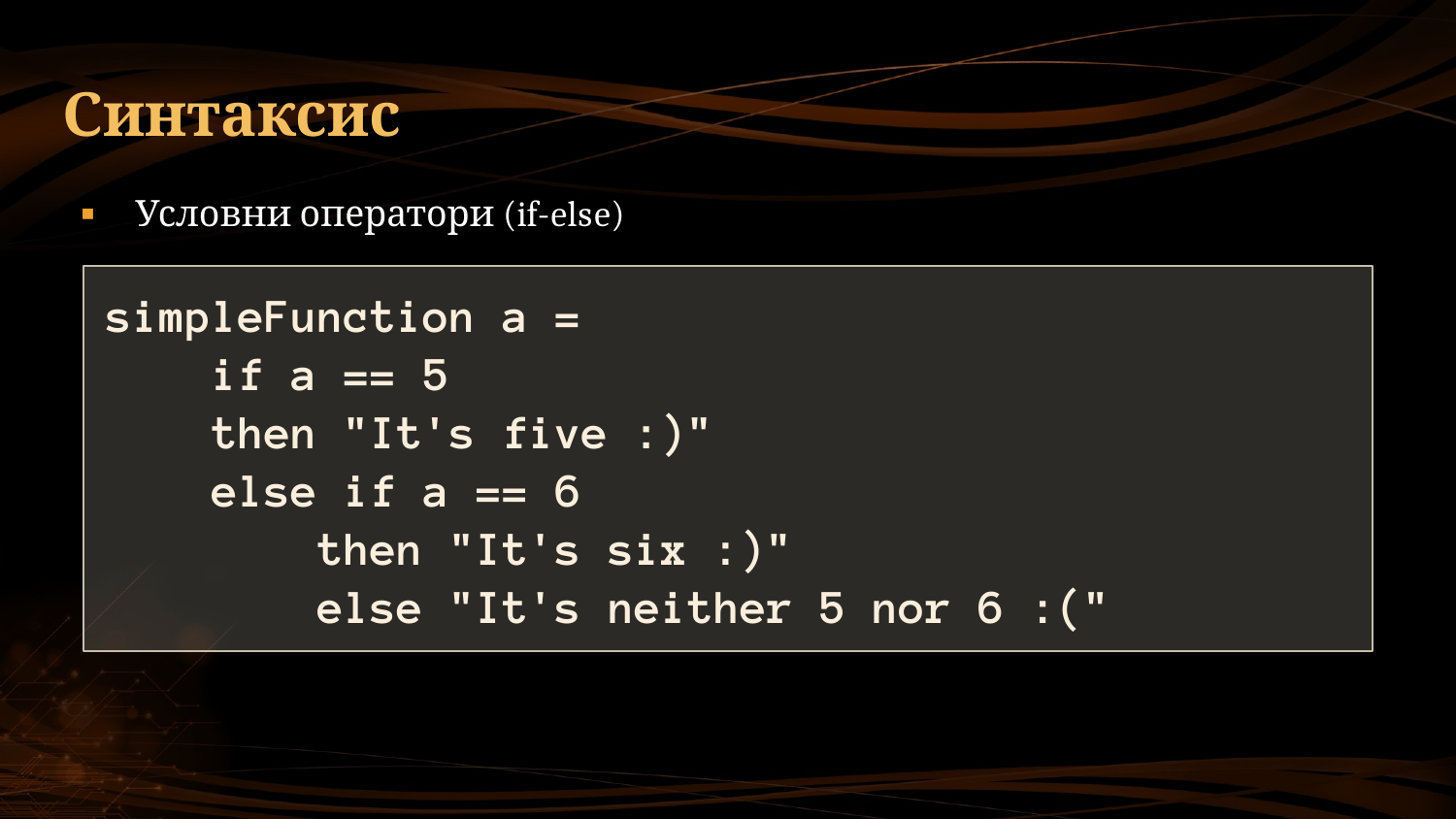

# Синтаксис
Условни оператори (if-else)
simpleFunction a =
    if a == 5
    then "It's five :)"
    else if a == 6
        then "It's six :)"
        else "It's neither 5 nor 6 :("